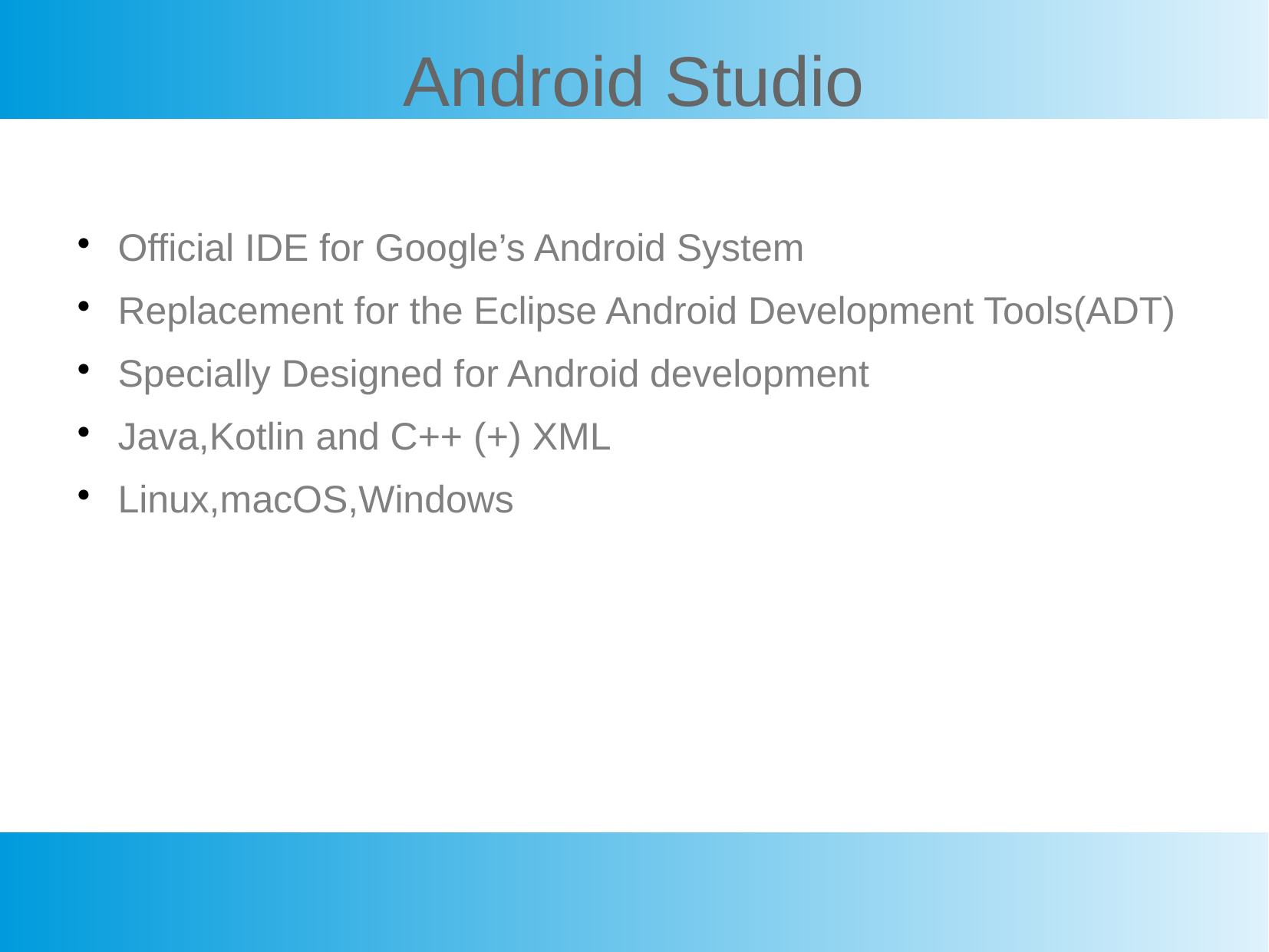

Android Studio
Official IDE for Google’s Android System
Replacement for the Eclipse Android Development Tools(ADT)
Specially Designed for Android development
Java,Kotlin and C++ (+) XML
Linux,macOS,Windows